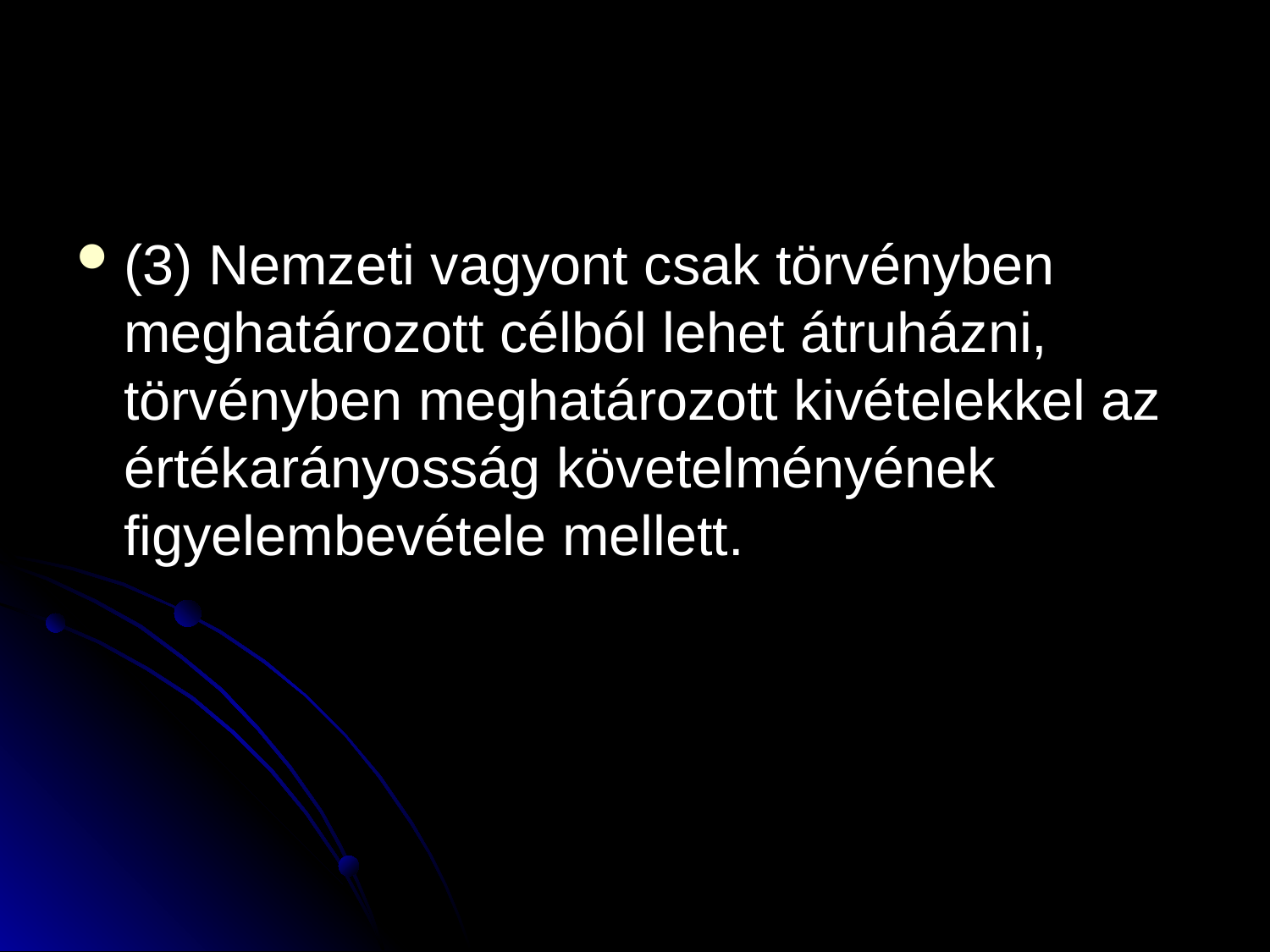

#
(3) Nemzeti vagyont csak törvényben meghatározott célból lehet átruházni, törvényben meghatározott kivételekkel az értékarányosság követelményének figyelembevétele mellett.